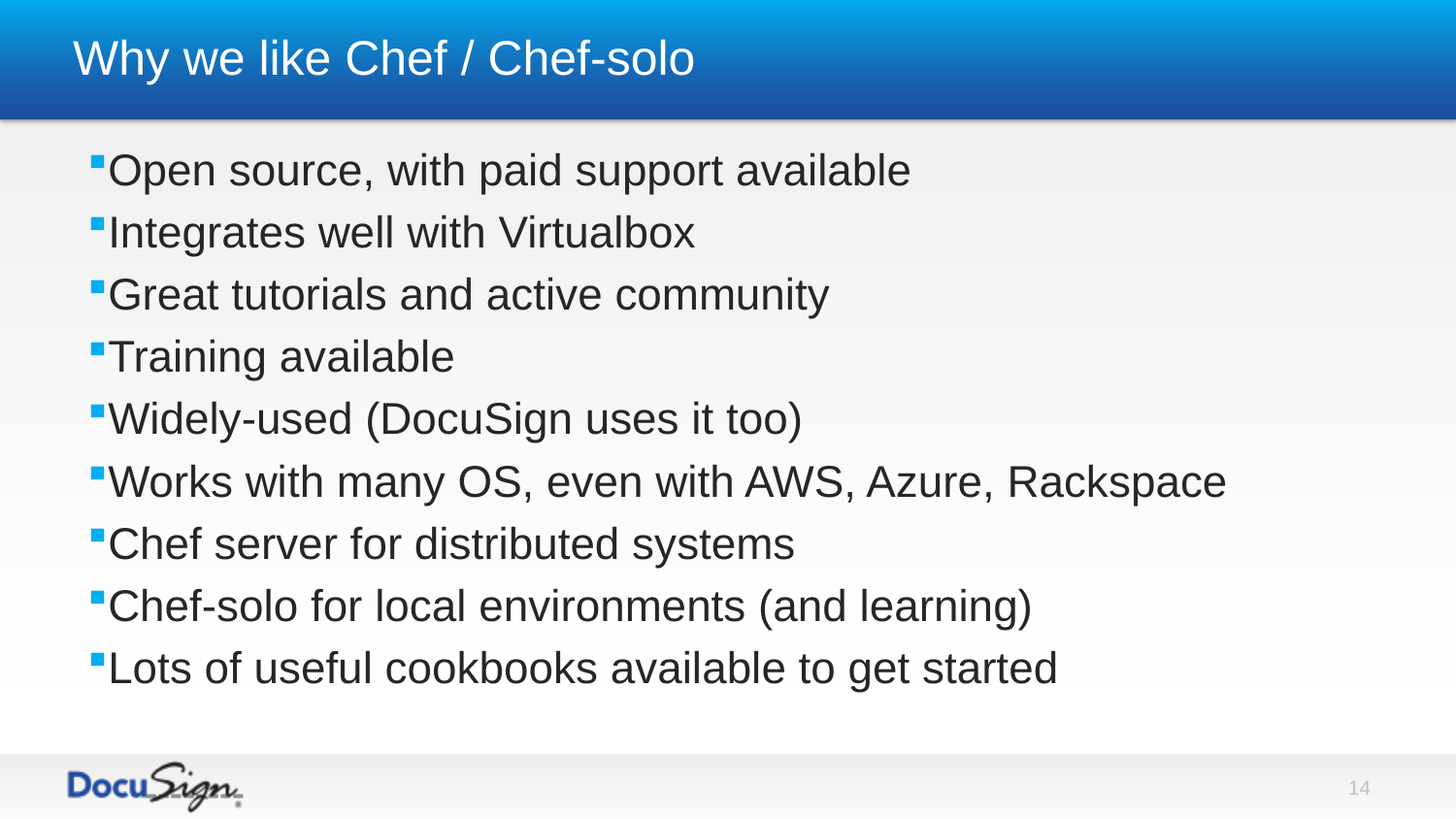

# Why we like Chef / Chef-solo
Open source, with paid support available
Integrates well with Virtualbox
Great tutorials and active community
Training available
Widely-used (DocuSign uses it too)
Works with many OS, even with AWS, Azure, Rackspace
Chef server for distributed systems
Chef-solo for local environments (and learning)
Lots of useful cookbooks available to get started
14